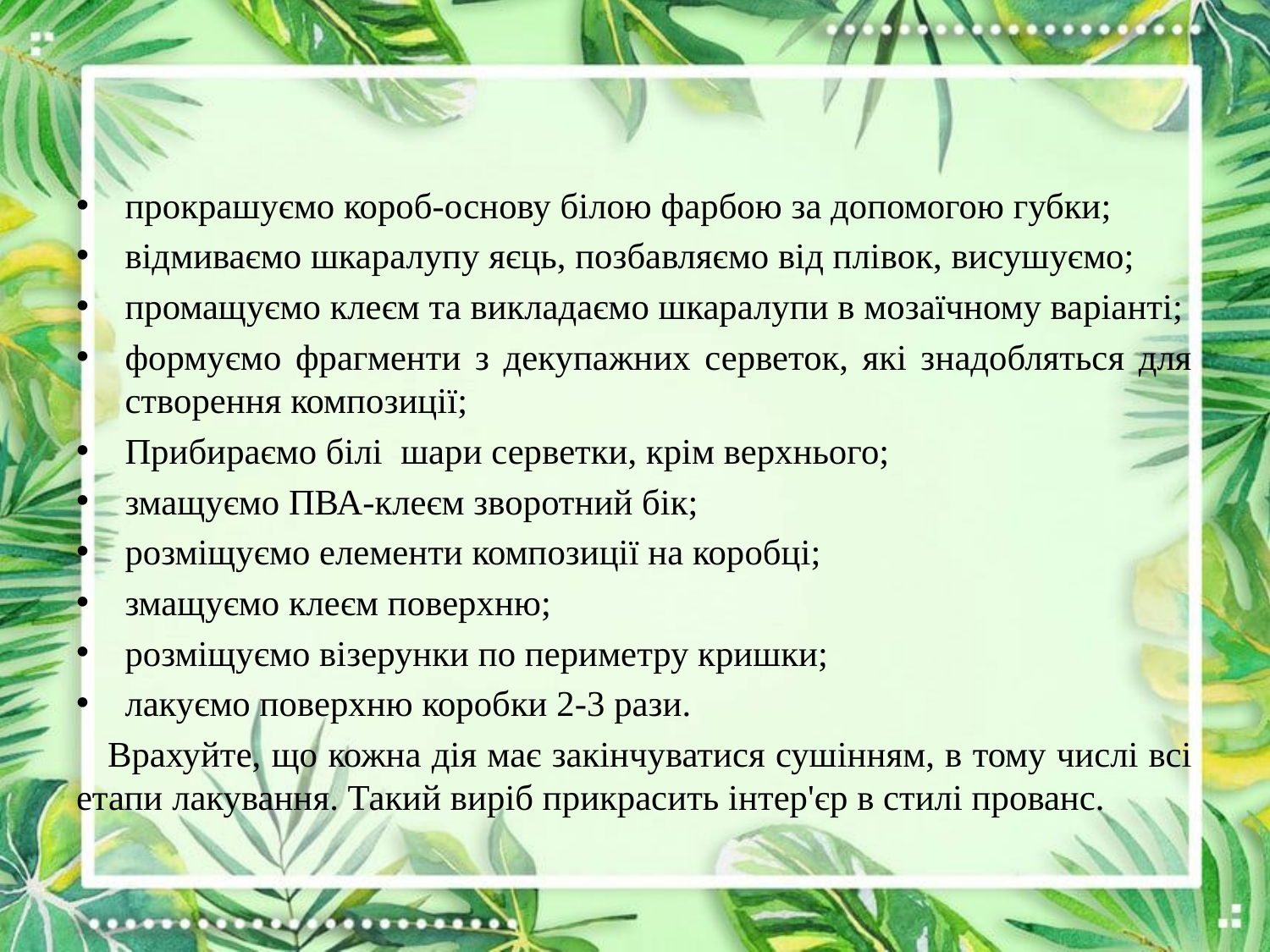

# Алгоритм дій:
прокрашуємо короб-основу білою фарбою за допомогою губки;
відмиваємо шкаралупу яєць, позбавляємо від плівок, висушуємо;
промащуємо клеєм та викладаємо шкаралупи в мозаїчному варіанті;
формуємо фрагменти з декупажних серветок, які знадобляться для створення композиції;
Прибираємо білі  шари серветки, крім верхнього;
змащуємо ПВА-клеєм зворотний бік;
розміщуємо елементи композиції на коробці;
змащуємо клеєм поверхню;
розміщуємо візерунки по периметру кришки;
лакуємо поверхню коробки 2-3 рази.
   Врахуйте, що кожна дія має закінчуватися сушінням, в тому числі всі етапи лакування. Такий виріб прикрасить інтер'єр в стилі прованс.